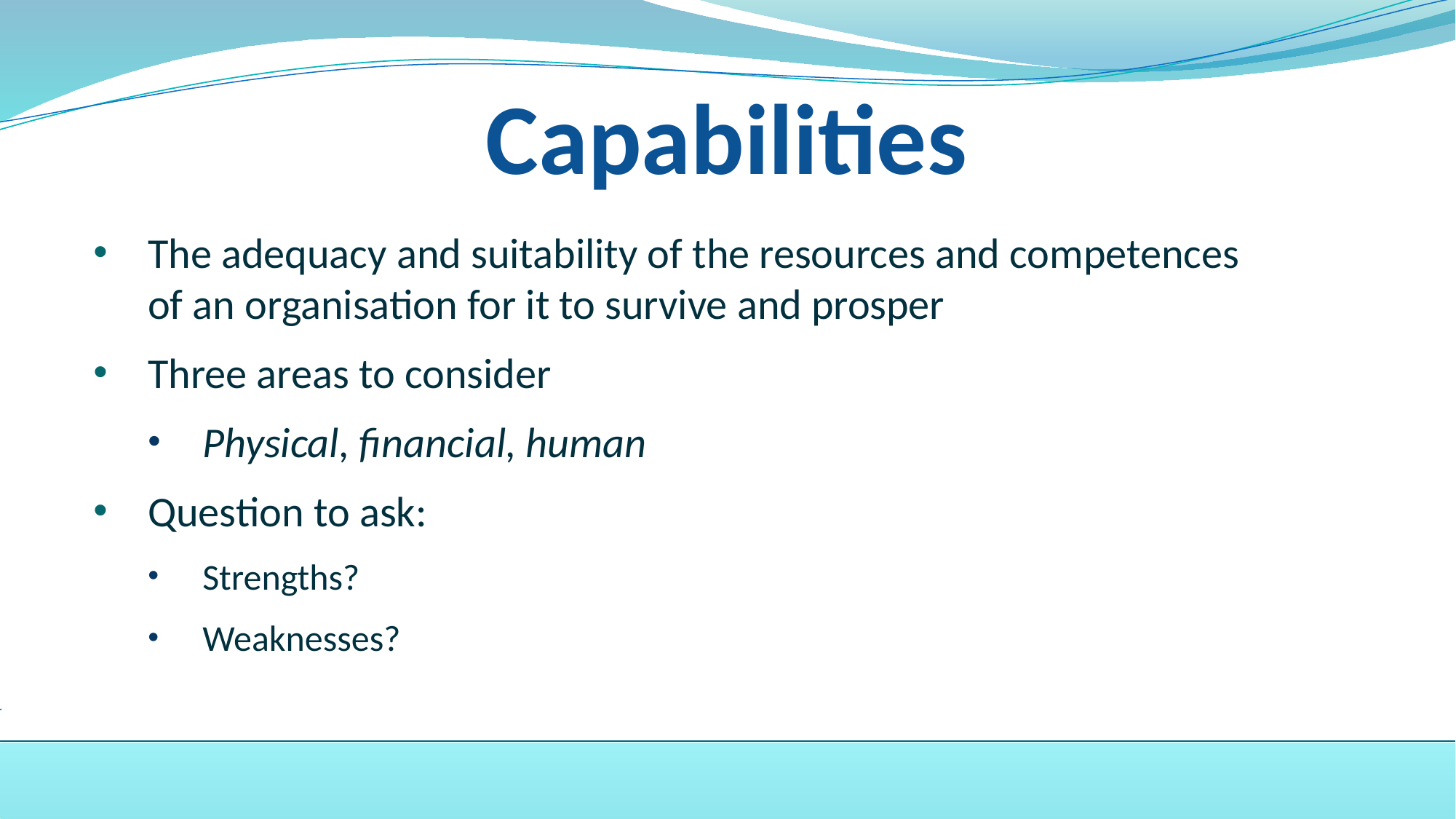

# Capabilities
The adequacy and suitability of the resources and competences of an organisation for it to survive and prosper
Three areas to consider
Physical, financial, human
Question to ask:
Strengths?
Weaknesses?